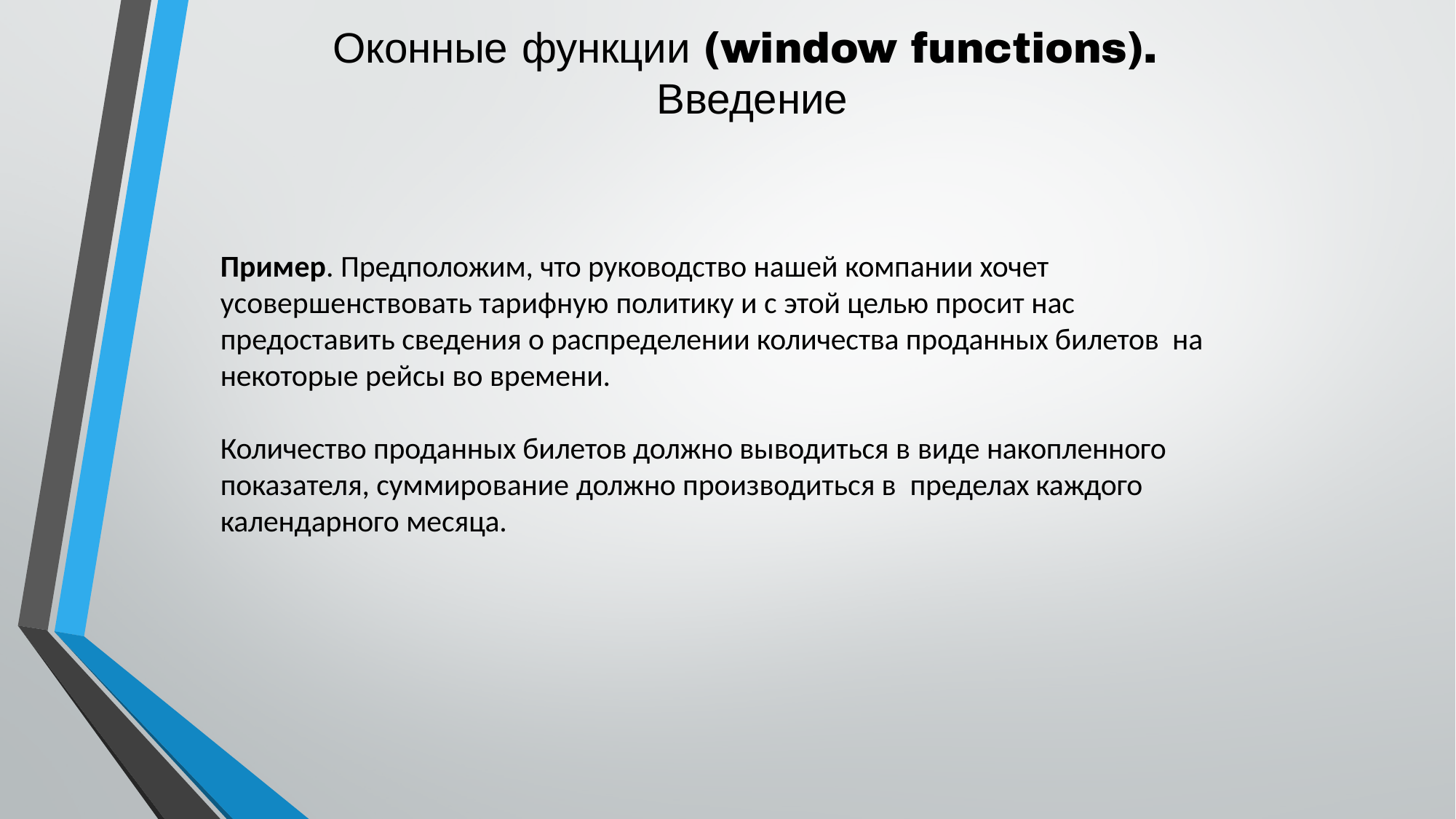

# Оконные функции (window functions).  Введение
Пример. Предположим, что руководство нашей компании хочет  усовершенствовать тарифную политику и с этой целью просит нас
предоставить сведения о распределении количества проданных билетов  на некоторые рейсы во времени.

Количество проданных билетов должно выводиться в виде накопленного показателя, суммирование должно производиться в  пределах каждого календарного месяца.